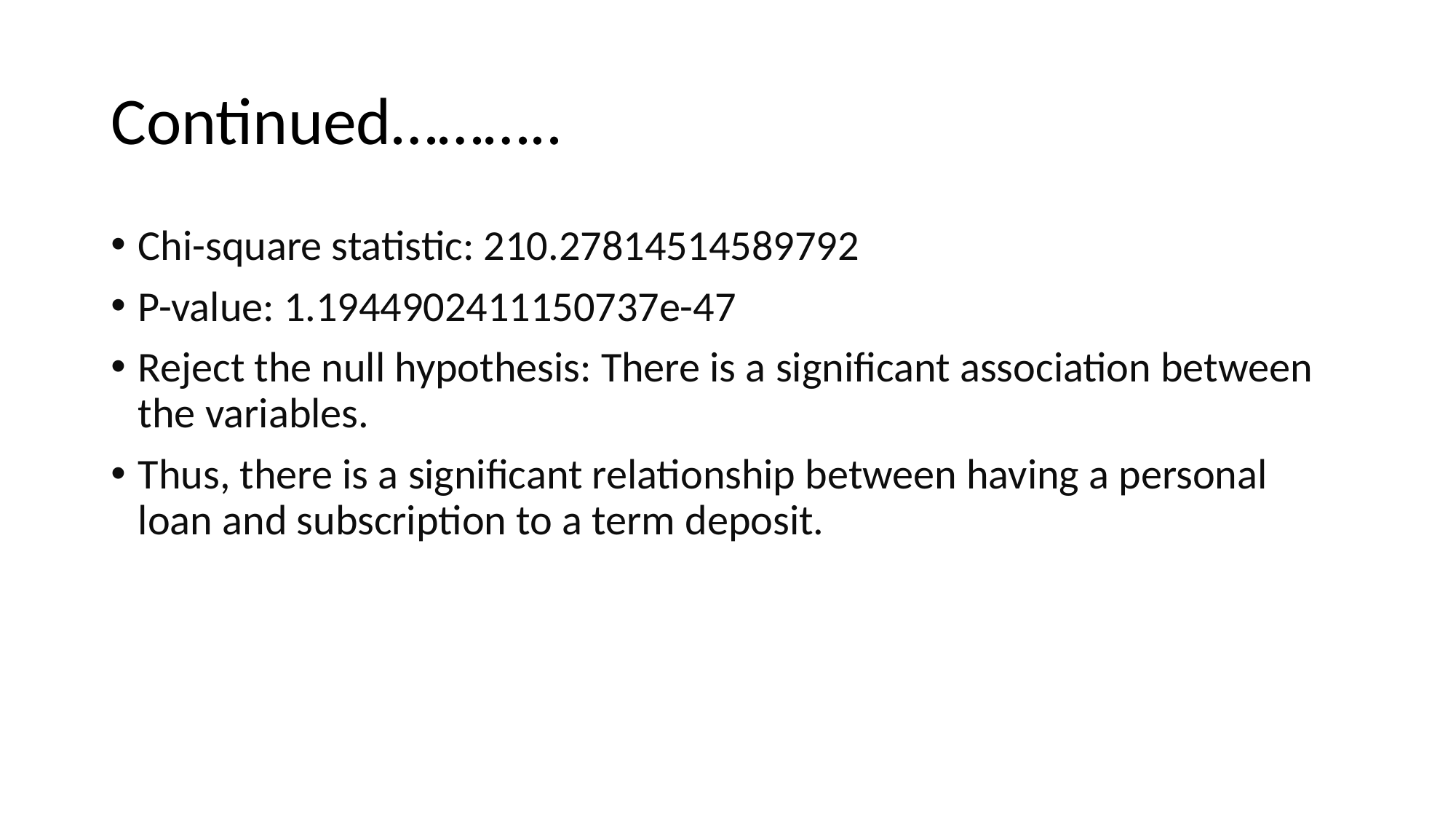

# Continued………..
Chi-square statistic: 210.27814514589792
P-value: 1.1944902411150737e-47
Reject the null hypothesis: There is a significant association between the variables.
Thus, there is a significant relationship between having a personal loan and subscription to a term deposit.